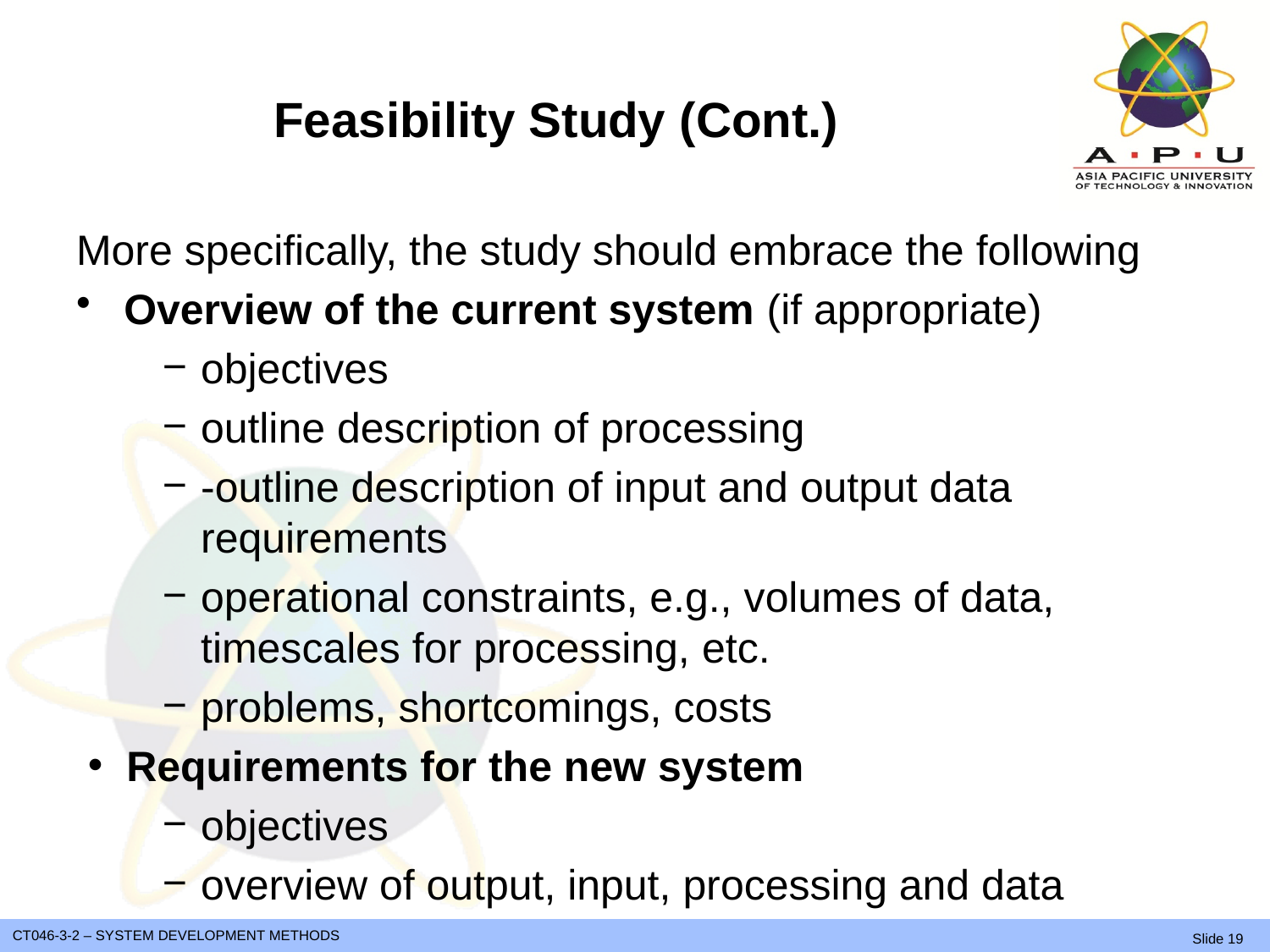

# Feasibility Study (Cont.)
More specifically, the study should embrace the following
Overview of the current system (if appropriate)
objectives
outline description of processing
-outline description of input and output data requirements
operational constraints, e.g., volumes of data, timescales for processing, etc.
problems, shortcomings, costs
Requirements for the new system
objectives
overview of output, input, processing and data